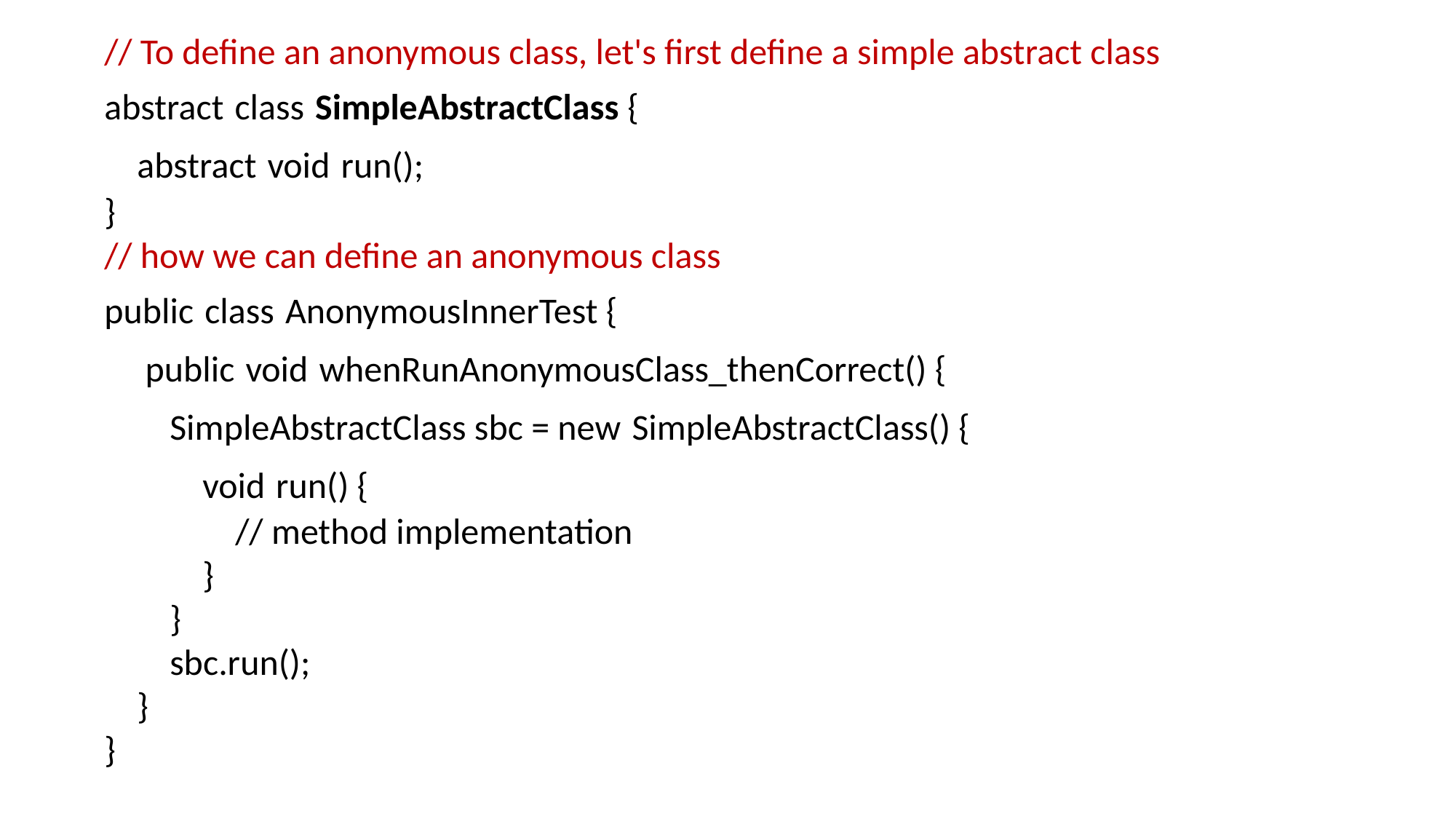

// To define an anonymous class, let's first define a simple abstract class
abstract class SimpleAbstractClass {
    abstract void run();
}
// how we can define an anonymous class
public class AnonymousInnerTest {
     public void whenRunAnonymousClass_thenCorrect() {
        SimpleAbstractClass sbc = new SimpleAbstractClass() {
            void run() {
                // method implementation
            }
        }
        sbc.run();
    }
}